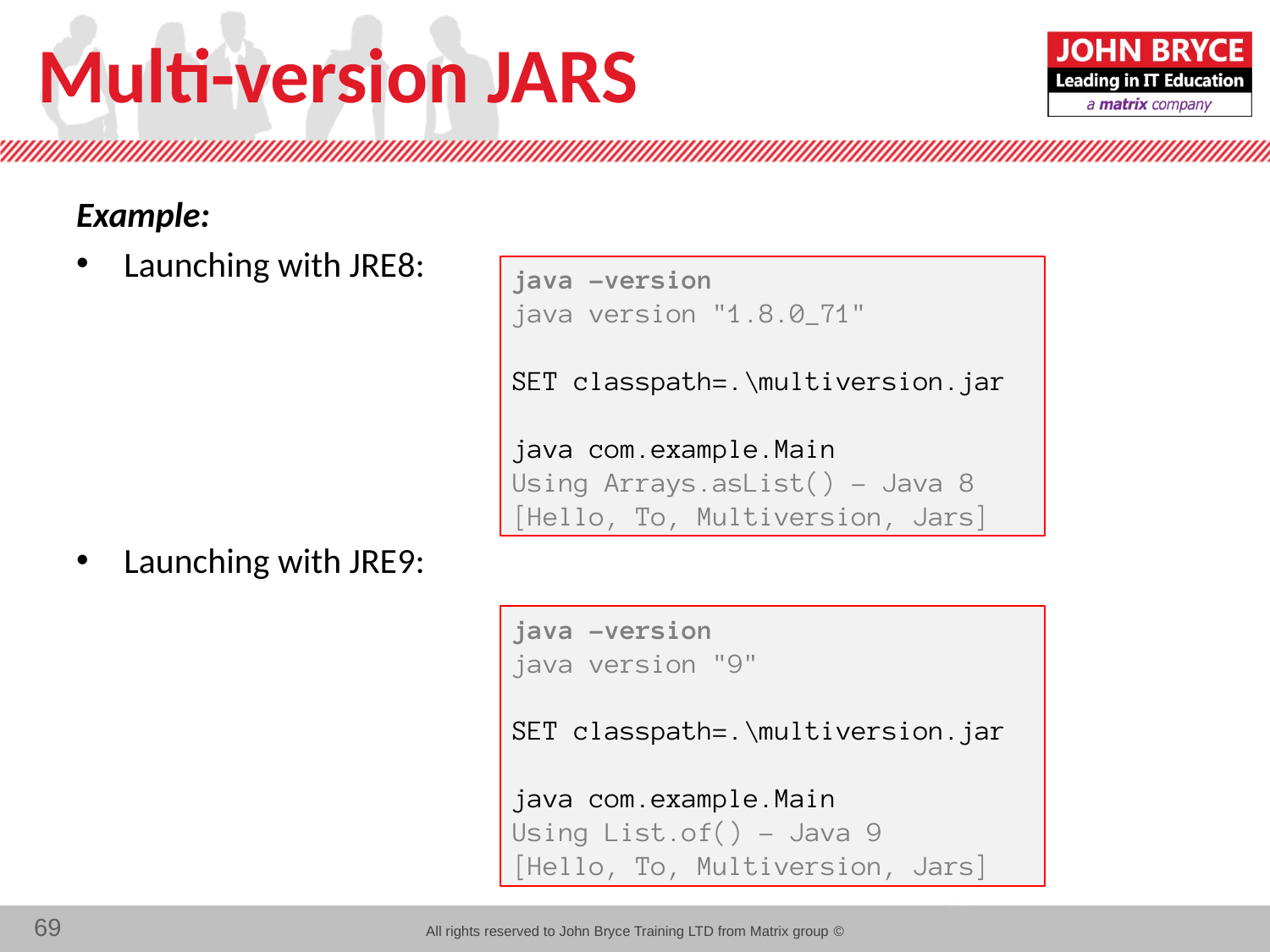

# Multi-version JARS
Example:
Launching with JRE8:

Launching with JRE9:

java -version
java version "1.8.0_71"

SET classpath=.\multiversion.jar

java com.example.Main
Using Arrays.asList() - Java 8
[Hello, To, Multiversion, Jars]
java -version
java version "9"

SET classpath=.\multiversion.jar

java com.example.Main
Using List.of() - Java 9
[Hello, To, Multiversion, Jars]